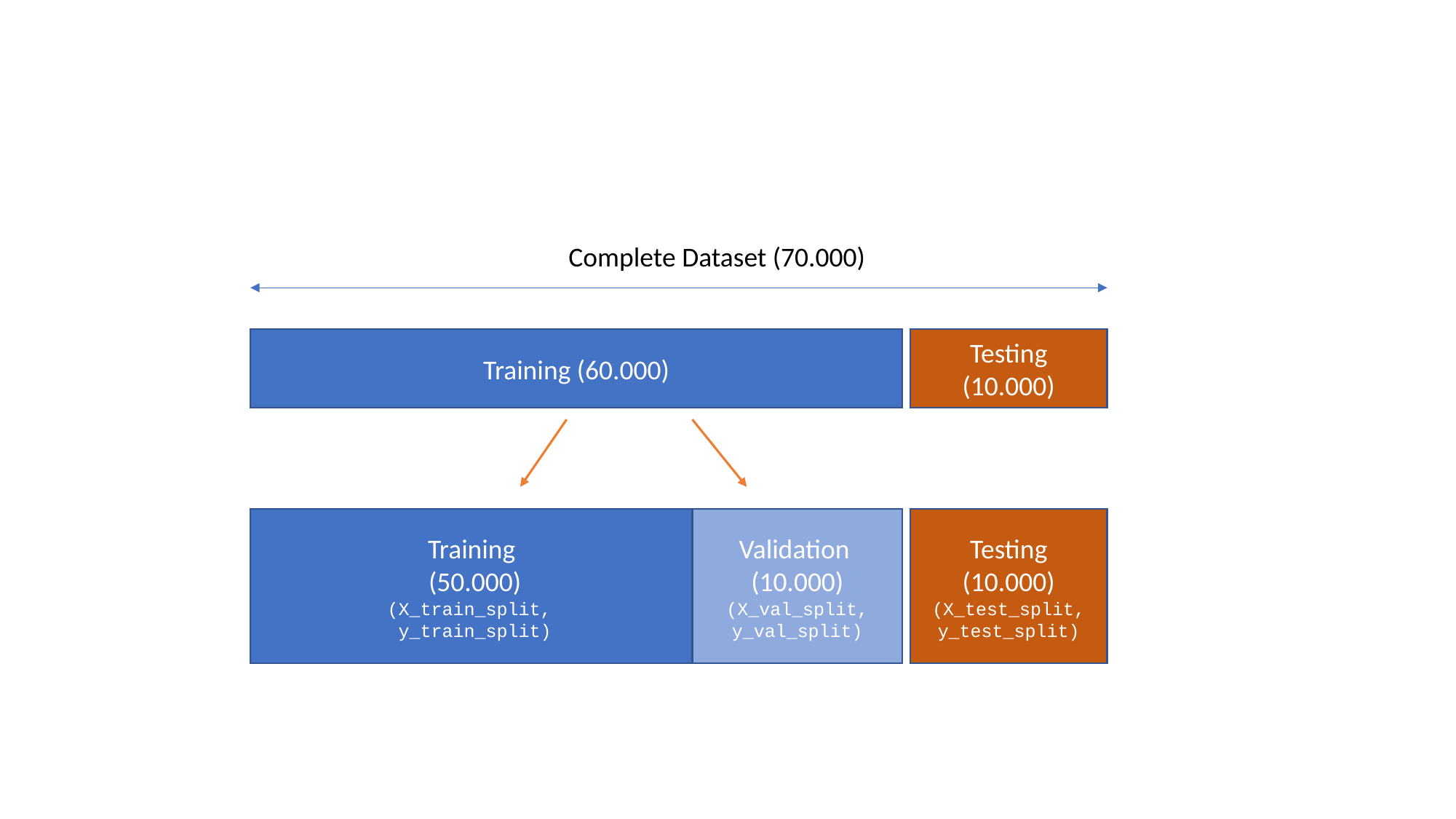

Complete Dataset (70.000)
Training (60.000)
Testing (10.000)
Training
(50.000)
(X_train_split,
y_train_split)
Validation
(10.000)
(X_val_split,
y_val_split)
Testing (10.000)
(X_test_split,
y_test_split)